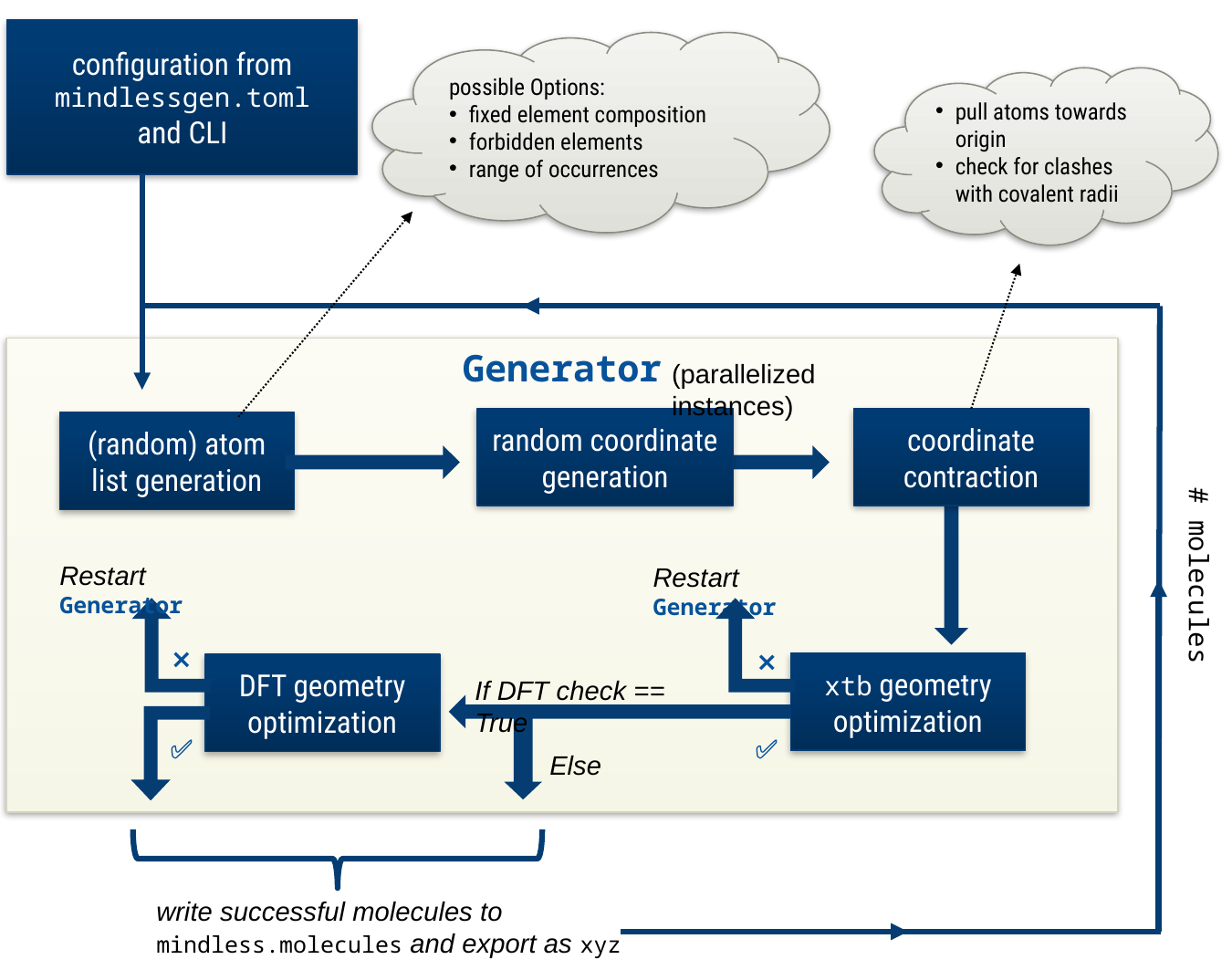

ConfigClass
configuration from mindlessgen.toml
and CLI
possible Options:
fixed element composition
forbidden elements
range of occurrences
pull atoms towards origin
check for clashes with covalent radii

Generator
(parallelized instances)
random coordinate generation
coordinate contraction
(random) atom list generation

Restart Generator
# molecules
Restart Generator

❌
❌
xtb geometry optimization

DFT geometry optimization
If DFT check == True

✅
✅
Else
write successful molecules to mindless.molecules and export as xyz